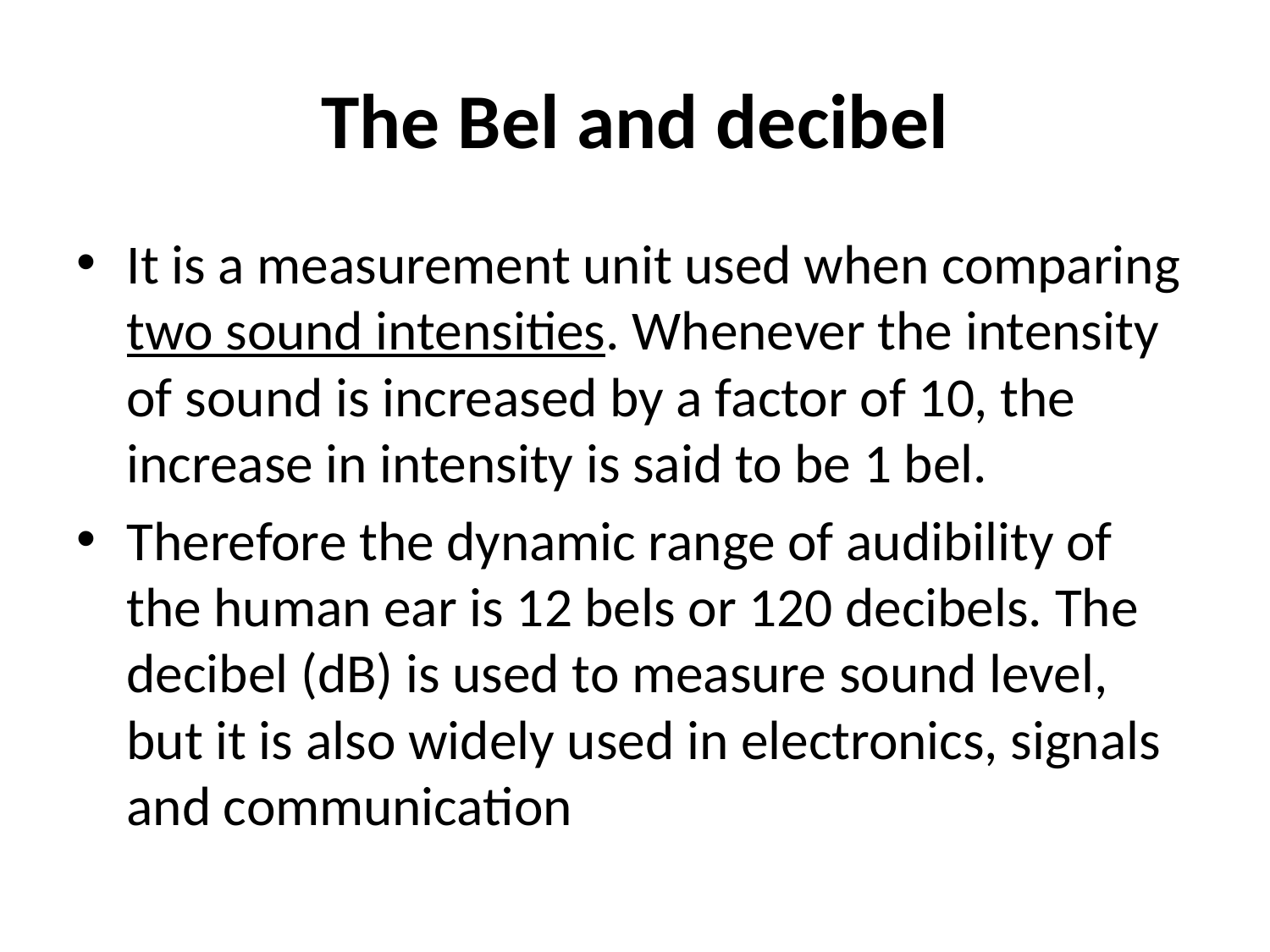

# The Bel and decibel
It is a measurement unit used when comparing two sound intensities. Whenever the intensity of sound is increased by a factor of 10, the increase in intensity is said to be 1 bel.
Therefore the dynamic range of audibility of the human ear is 12 bels or 120 decibels. The decibel (dB) is used to measure sound level, but it is also widely used in electronics, signals and communication